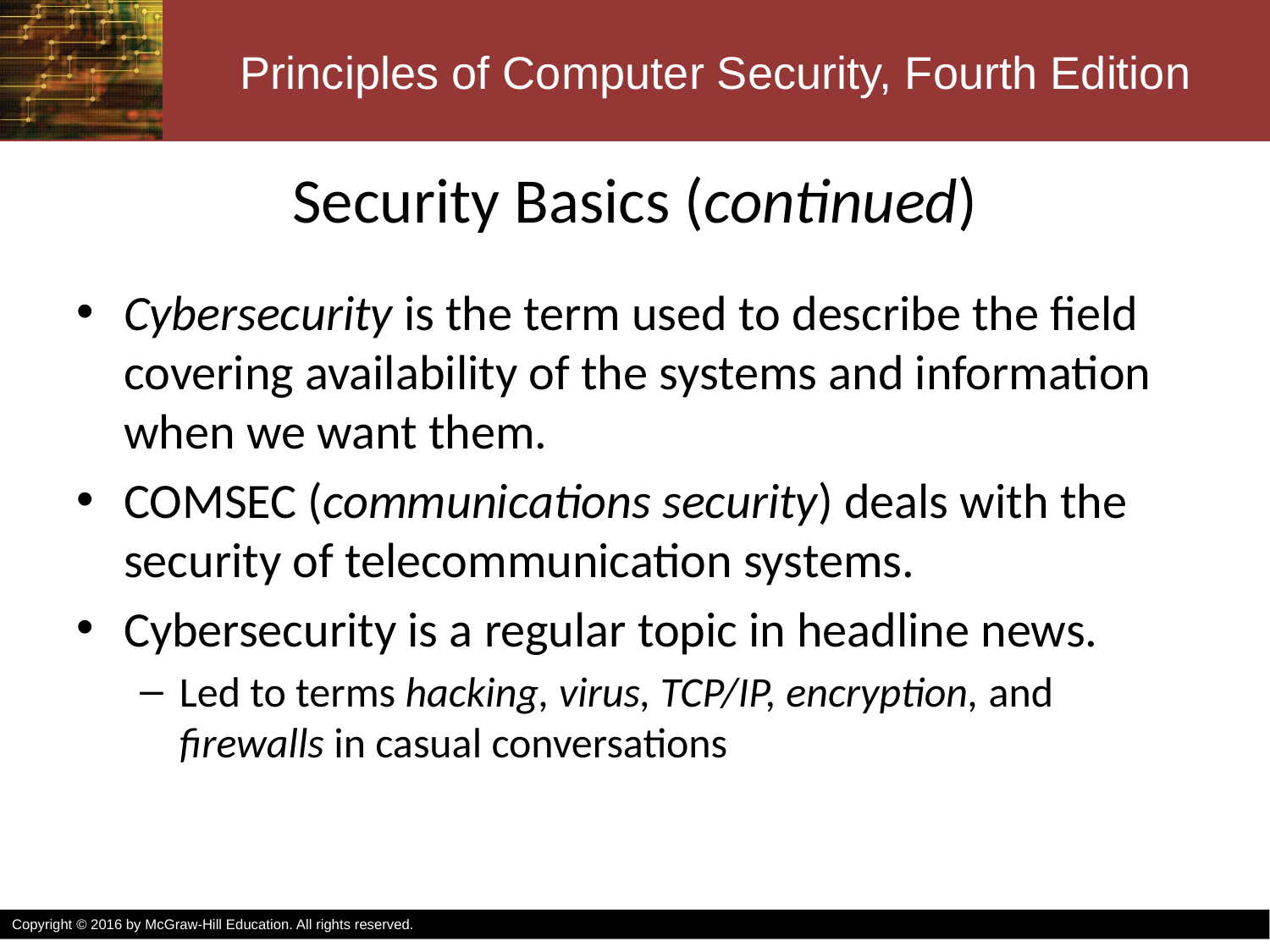

# Security Basics (continued)
Cybersecurity is the term used to describe the field covering availability of the systems and information when we want them.
COMSEC (communications security) deals with the security of telecommunication systems.
Cybersecurity is a regular topic in headline news.
Led to terms hacking, virus, TCP/IP, encryption, and firewalls in casual conversations